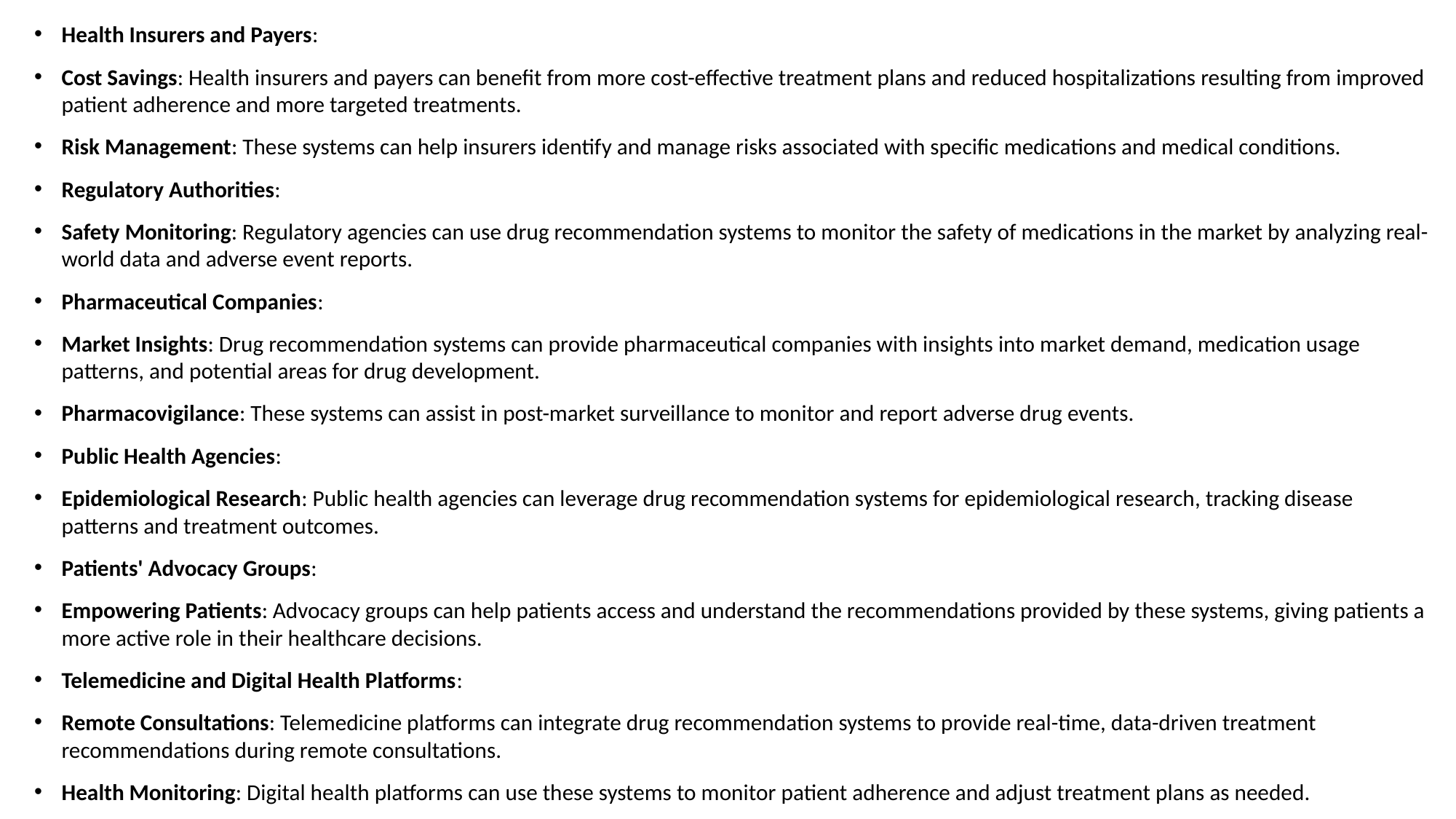

Health Insurers and Payers:
Cost Savings: Health insurers and payers can benefit from more cost-effective treatment plans and reduced hospitalizations resulting from improved patient adherence and more targeted treatments.
Risk Management: These systems can help insurers identify and manage risks associated with specific medications and medical conditions.
Regulatory Authorities:
Safety Monitoring: Regulatory agencies can use drug recommendation systems to monitor the safety of medications in the market by analyzing real-world data and adverse event reports.
Pharmaceutical Companies:
Market Insights: Drug recommendation systems can provide pharmaceutical companies with insights into market demand, medication usage patterns, and potential areas for drug development.
Pharmacovigilance: These systems can assist in post-market surveillance to monitor and report adverse drug events.
Public Health Agencies:
Epidemiological Research: Public health agencies can leverage drug recommendation systems for epidemiological research, tracking disease patterns and treatment outcomes.
Patients' Advocacy Groups:
Empowering Patients: Advocacy groups can help patients access and understand the recommendations provided by these systems, giving patients a more active role in their healthcare decisions.
Telemedicine and Digital Health Platforms:
Remote Consultations: Telemedicine platforms can integrate drug recommendation systems to provide real-time, data-driven treatment recommendations during remote consultations.
Health Monitoring: Digital health platforms can use these systems to monitor patient adherence and adjust treatment plans as needed.